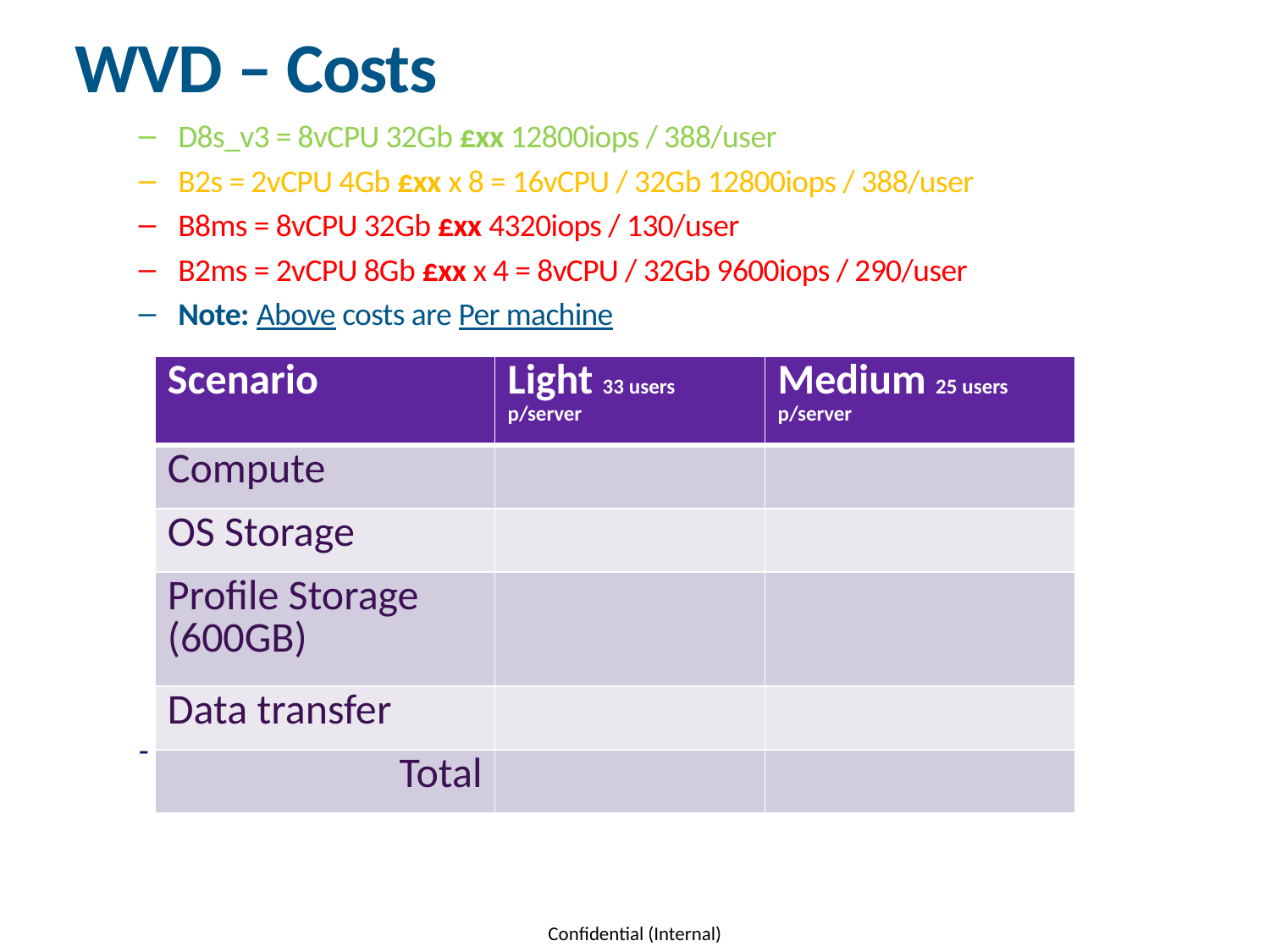

# WVD – Costs
D8s_v3 = 8vCPU 32Gb £xx 12800iops / 388/user
B2s = 2vCPU 4Gb £xx x 8 = 16vCPU / 32Gb 12800iops / 388/user
B8ms = 8vCPU 32Gb £xx 4320iops / 130/user
B2ms = 2vCPU 8Gb £xx x 4 = 8vCPU / 32Gb 9600iops / 290/user
Note: Above costs are Per machine

Prices are per annum and based on a PayG model, where ¾ of machines are shutdown out of business hours.
| Scenario | Light 33 users p/server | Medium 25 users p/server |
| --- | --- | --- |
| Compute |  |  |
| OS Storage |  |  |
| Profile Storage (600GB) |  |  |
| Data transfer |  |  |
| Total |  |  |